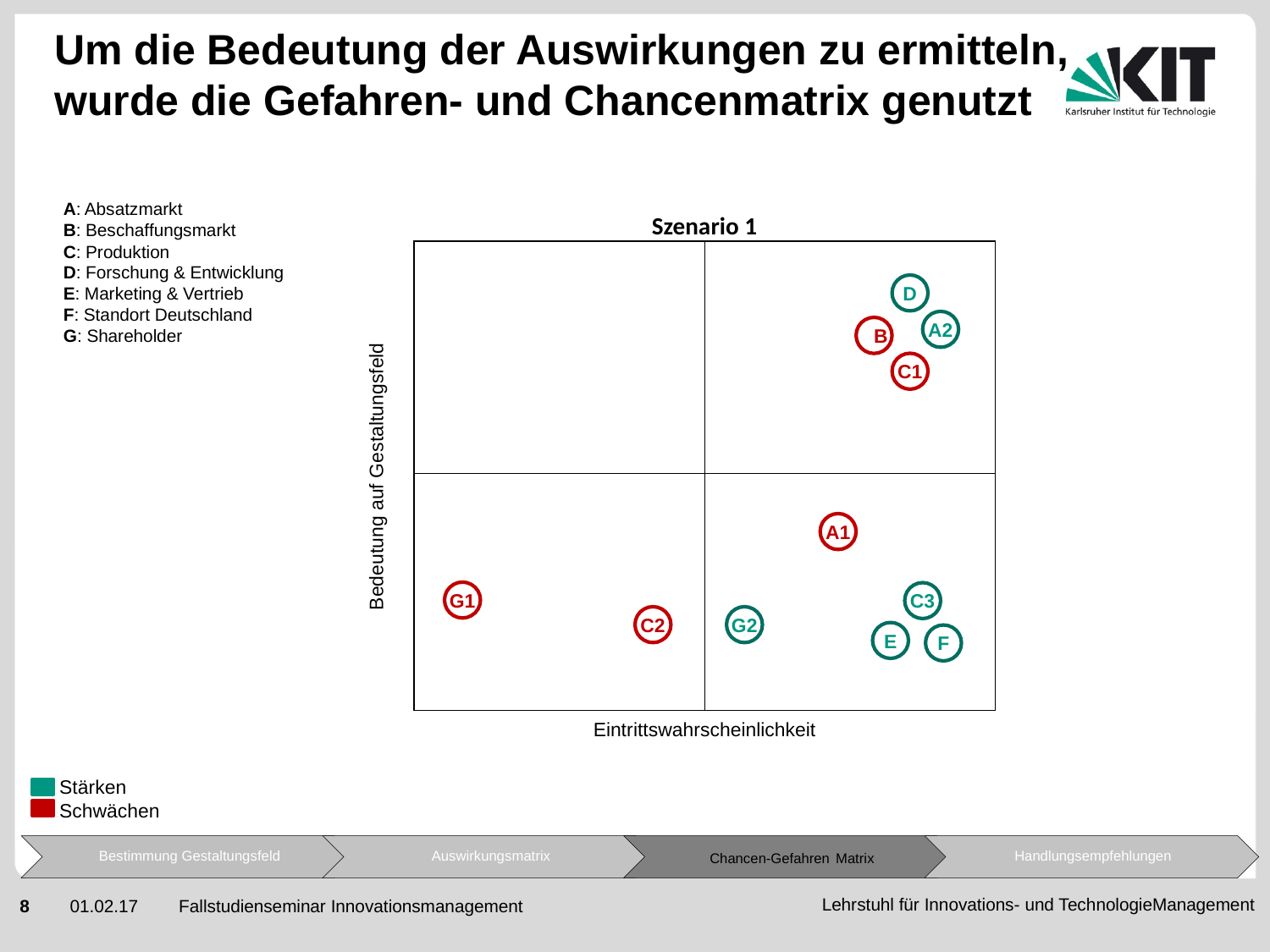

# Um die Bedeutung der Auswirkungen zu ermitteln, wurde die Gefahren- und Chancenmatrix genutzt
A: Absatzmarkt
B: Beschaffungsmarkt
C: Produktion
D: Forschung & Entwicklung
E: Marketing & Vertrieb
F: Standort Deutschland
G: Shareholder
|  | Szenario 1 |  |
| --- | --- | --- |
|  |  |  |
|  |  |  |
|  | Eintrittswahrscheinlichkeit |  |
D
A2
B
C1
Bedeutung auf Gestaltungsfeld
A1
G1
C3
C2
G2
E
F
Stärken
Schwächen

Bestimmung Gestaltungsfeld
Auswirkungsmatrix
Chancen-Gefahren Matrix
Handlungsempfehlungen
Fallstudienseminar Innovationsmanagement